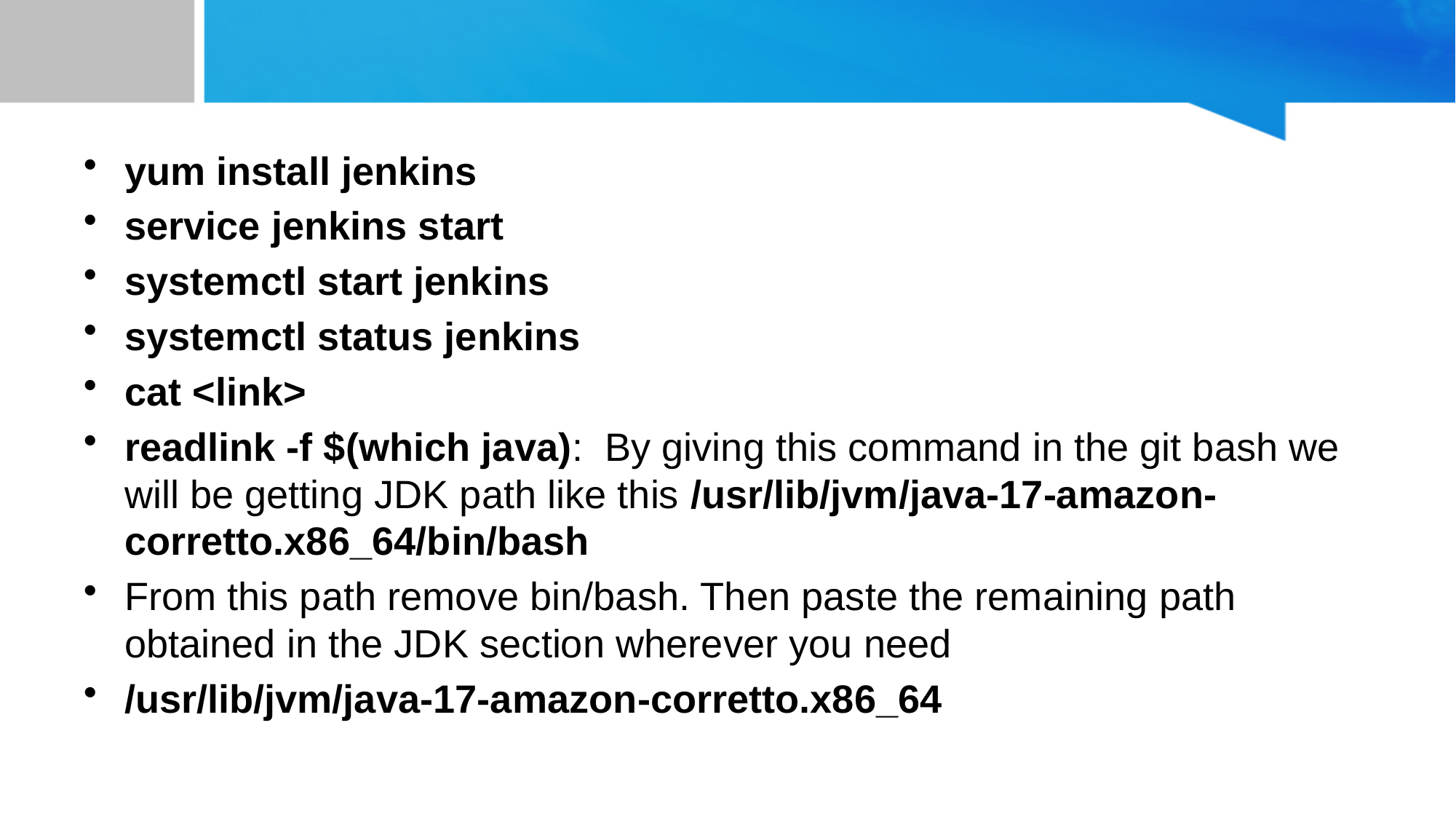

yum install jenkins
service jenkins start
systemctl start jenkins
systemctl status jenkins
cat <link>
readlink -f $(which java):  By giving this command in the git bash we will be getting JDK path like this /usr/lib/jvm/java-17-amazon-corretto.x86_64/bin/bash
From this path remove bin/bash. Then paste the remaining path obtained in the JDK section wherever you need
/usr/lib/jvm/java-17-amazon-corretto.x86_64